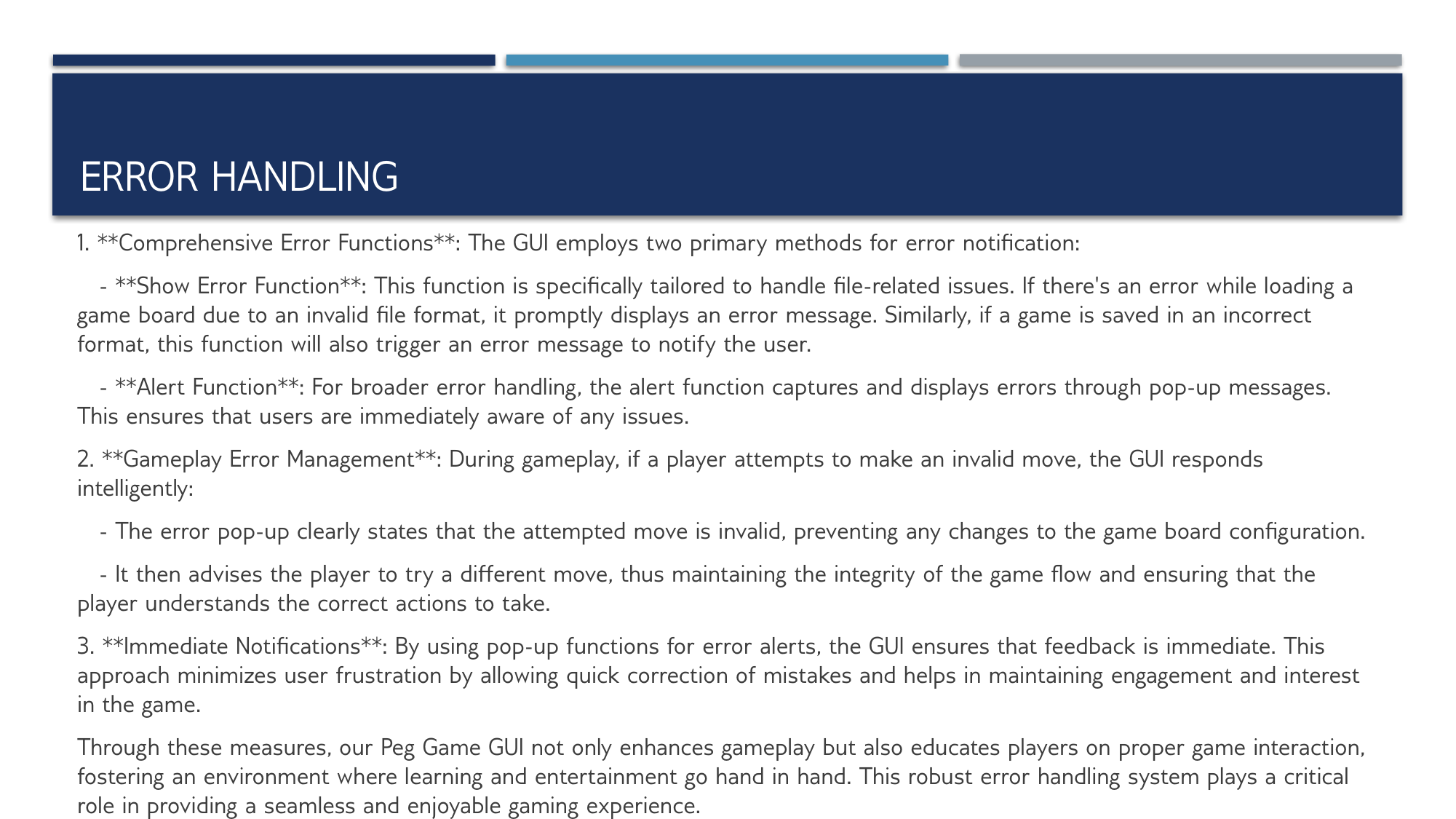

# ERROR HANDLING

1. **Comprehensive Error Functions**: The GUI employs two primary methods for error notification:
   - **Show Error Function**: This function is specifically tailored to handle file-related issues. If there's an error while loading a game board due to an invalid file format, it promptly displays an error message. Similarly, if a game is saved in an incorrect format, this function will also trigger an error message to notify the user.
   - **Alert Function**: For broader error handling, the alert function captures and displays errors through pop-up messages. This ensures that users are immediately aware of any issues.
2. **Gameplay Error Management**: During gameplay, if a player attempts to make an invalid move, the GUI responds intelligently:
   - The error pop-up clearly states that the attempted move is invalid, preventing any changes to the game board configuration.
   - It then advises the player to try a different move, thus maintaining the integrity of the game flow and ensuring that the player understands the correct actions to take.
3. **Immediate Notifications**: By using pop-up functions for error alerts, the GUI ensures that feedback is immediate. This approach minimizes user frustration by allowing quick correction of mistakes and helps in maintaining engagement and interest in the game.
Through these measures, our Peg Game GUI not only enhances gameplay but also educates players on proper game interaction, fostering an environment where learning and entertainment go hand in hand. This robust error handling system plays a critical role in providing a seamless and enjoyable gaming experience.